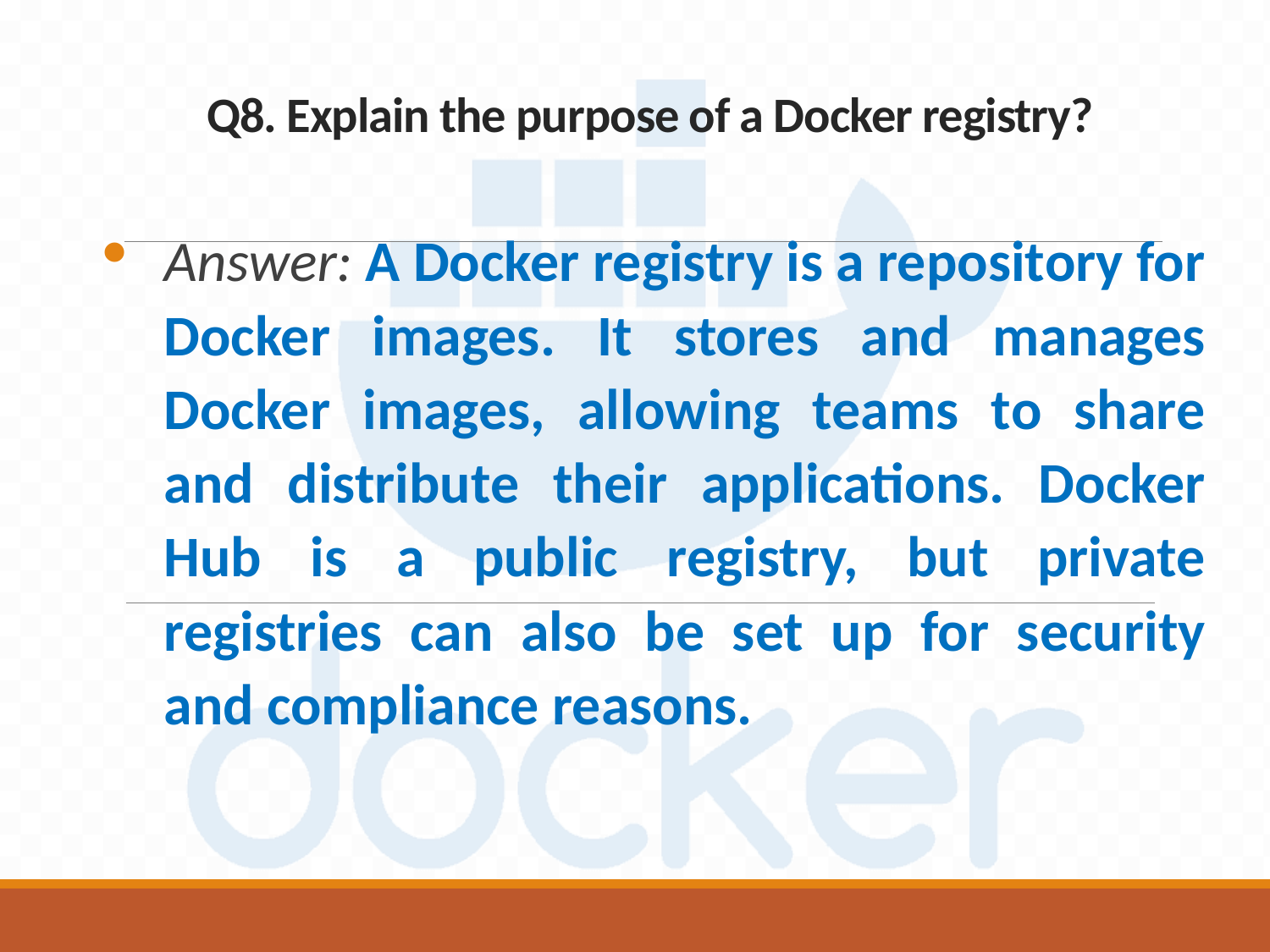

# Q8. Explain the purpose of a Docker registry?

Answer: A Docker registry is a repository for Docker images. It stores and manages Docker images, allowing teams to share and distribute their applications. Docker Hub is a public registry, but private registries can also be set up for security and compliance reasons.